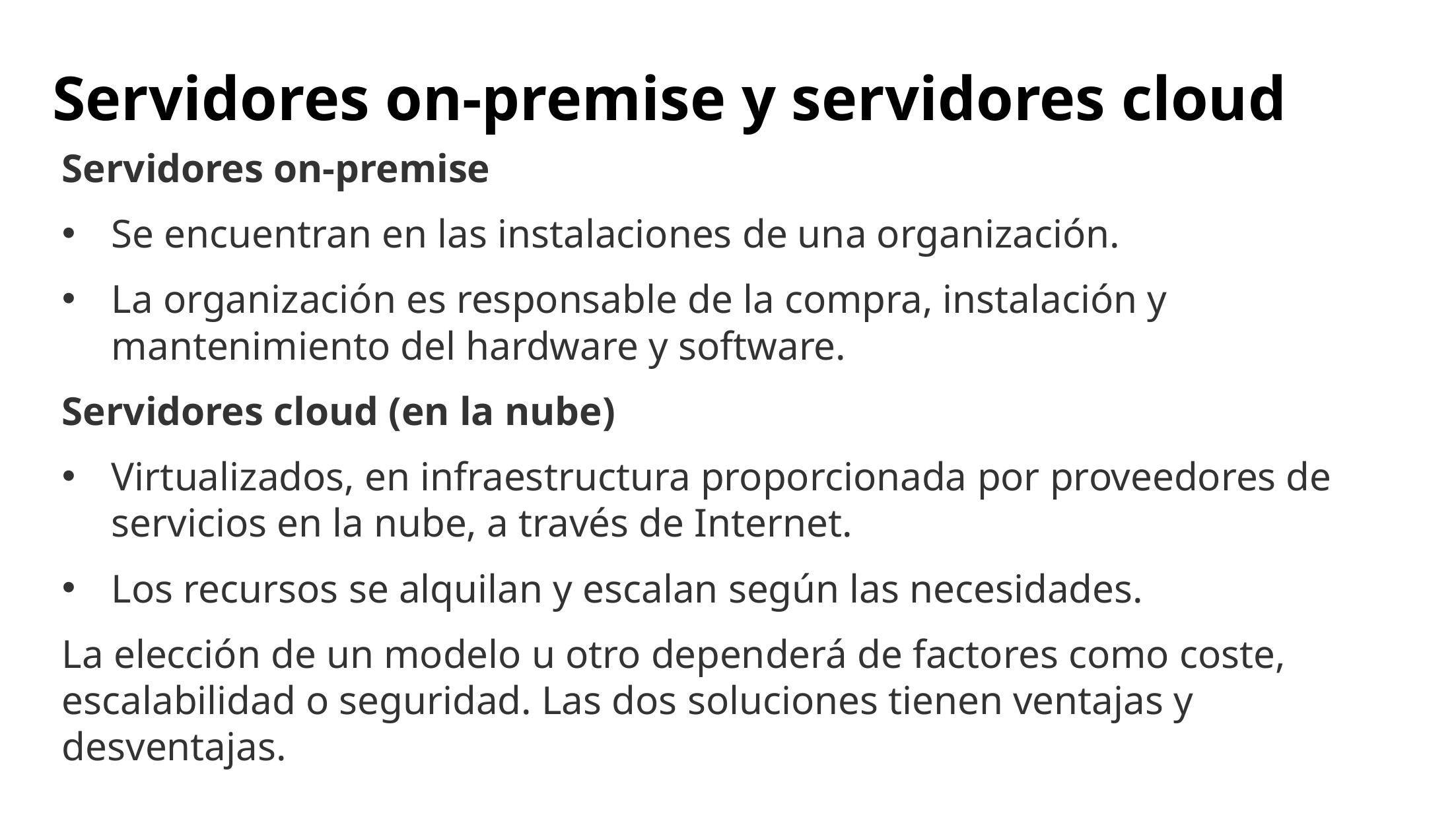

# Servidores on-premise y servidores cloud
Servidores on-premise
Se encuentran en las instalaciones de una organización.
La organización es responsable de la compra, instalación y mantenimiento del hardware y software.
Servidores cloud (en la nube)
Virtualizados, en infraestructura proporcionada por proveedores de servicios en la nube, a través de Internet.
Los recursos se alquilan y escalan según las necesidades.
La elección de un modelo u otro dependerá de factores como coste, escalabilidad o seguridad. Las dos soluciones tienen ventajas y desventajas.